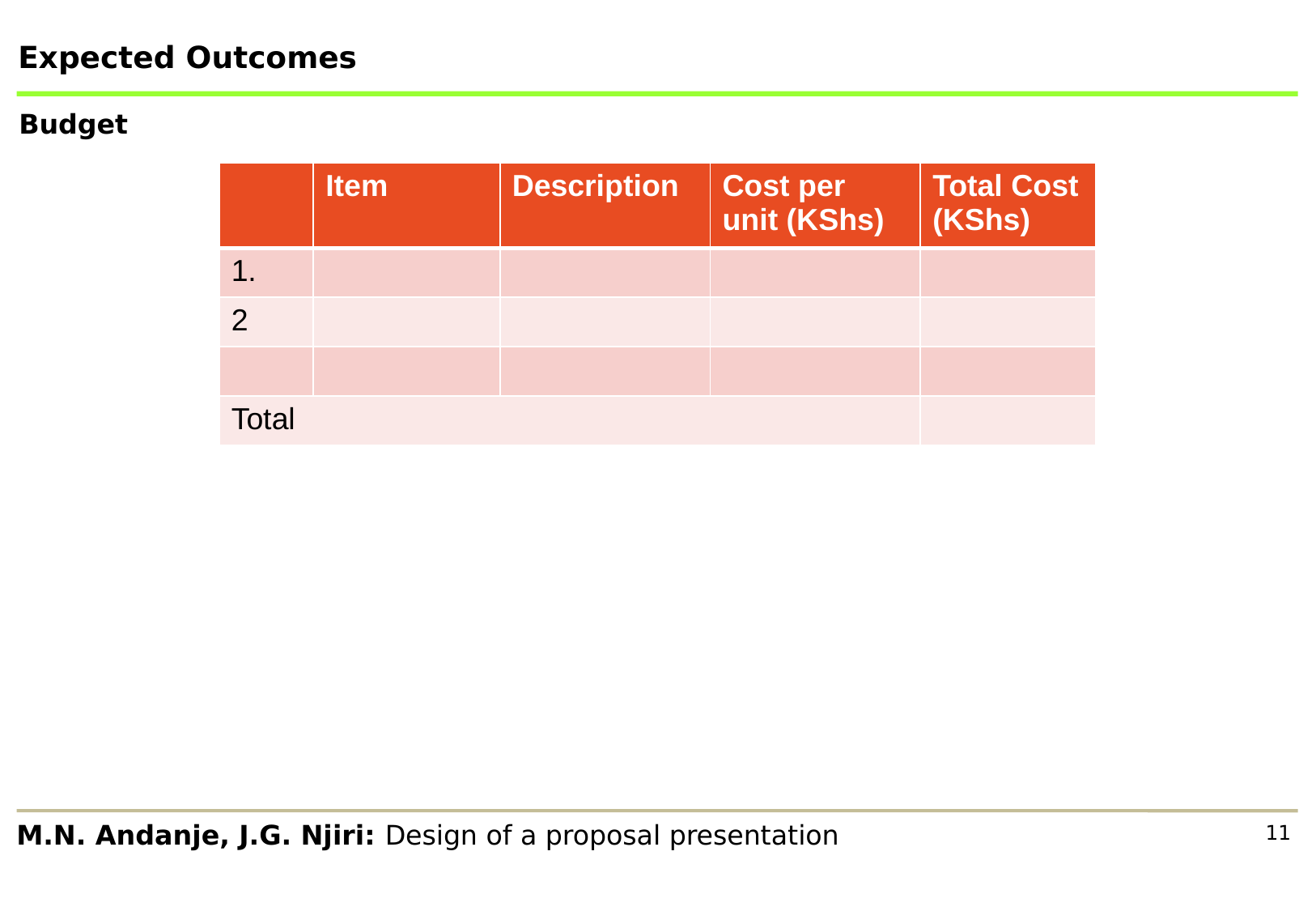

Expected Outcomes
Budget

|  | Item | Description | Cost per unit (KShs) | Total Cost (KShs) |
| --- | --- | --- | --- | --- |
| 1. |  |  |  |  |
| 2 |  |  |  |  |
|  |  |  |  |  |
| Total |  |  |  |  |